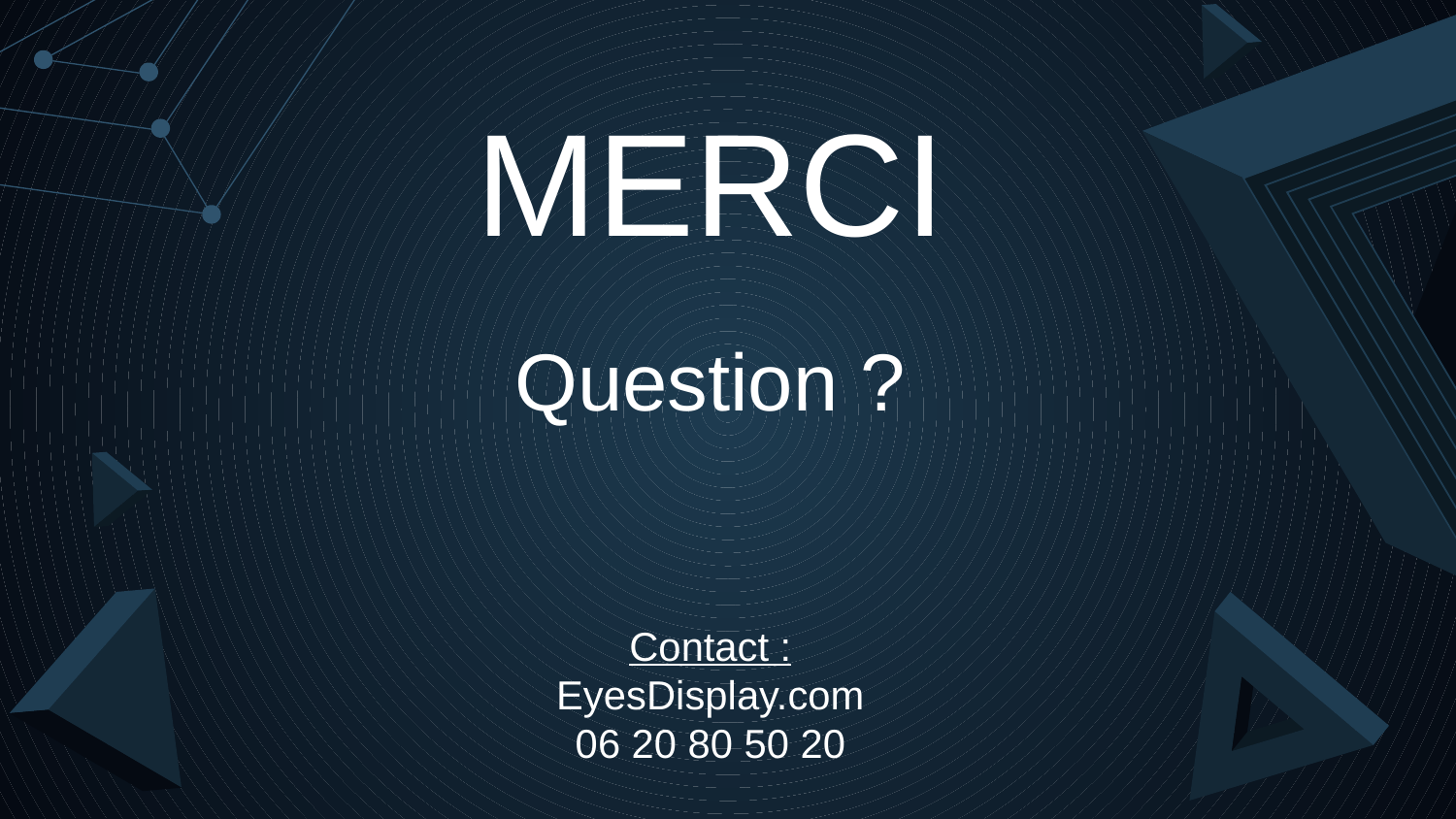

# MERCI
Question ?

Contact :
EyesDisplay.com
06 20 80 50 20